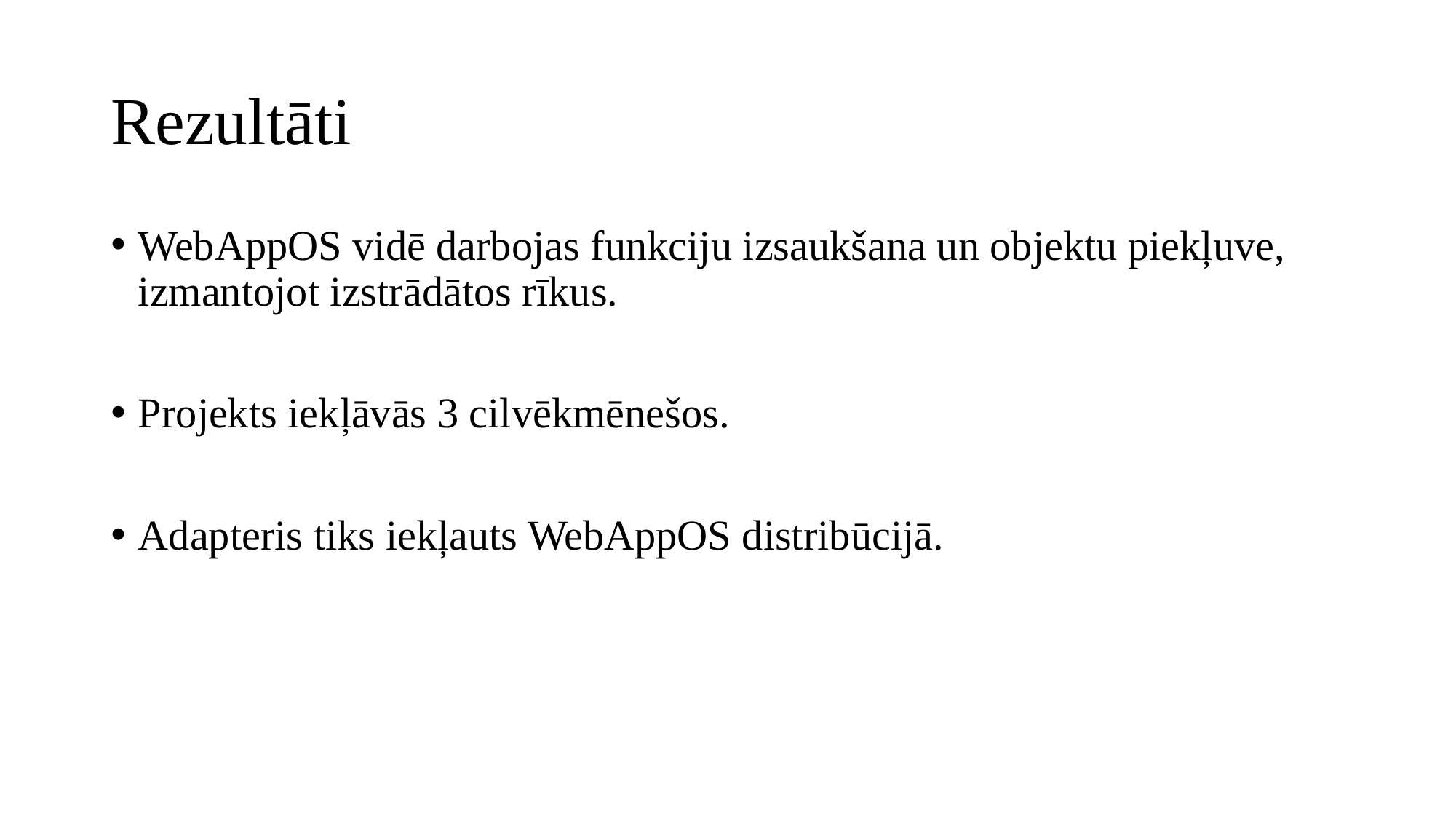

# Rezultāti
WebAppOS vidē darbojas funkciju izsaukšana un objektu piekļuve, izmantojot izstrādātos rīkus.

Projekts iekļāvās 3 cilvēkmēnešos.

Adapteris tiks iekļauts WebAppOS distribūcijā.